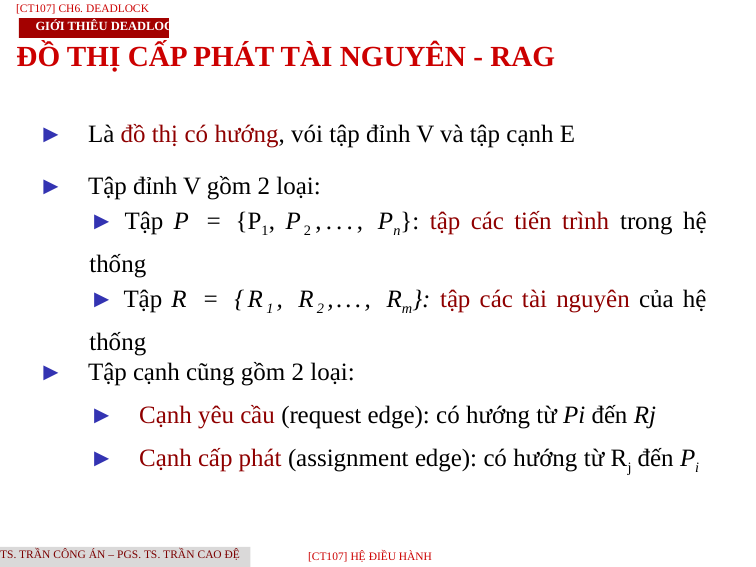

[CT107] Ch6. Deadlock
Giới thiêu Deadlock
ĐỒ THỊ CẤP PHÁT TÀI NGUYÊN - RAG
►    Là đồ thị có hướng, vói tập đỉnh V và tập cạnh E
►    Tập đỉnh V gồm 2 loại:
► Tập P = {P1, P2,..., Pn}: tập các tiến trình trong hệ thống
► Tập R = {R1, R2,..., Rm}: tập các tài nguyên của hệ thống
►    Tập cạnh cũng gồm 2 loại:
►    Cạnh yêu cầu (request edge): có hướng từ Pi đến Rj
►    Cạnh cấp phát (assignment edge): có hướng từ Rj đến Pi
TS. Trần Công Án – PGS. TS. Trần Cao Đệ
[CT107] HỆ điều hành